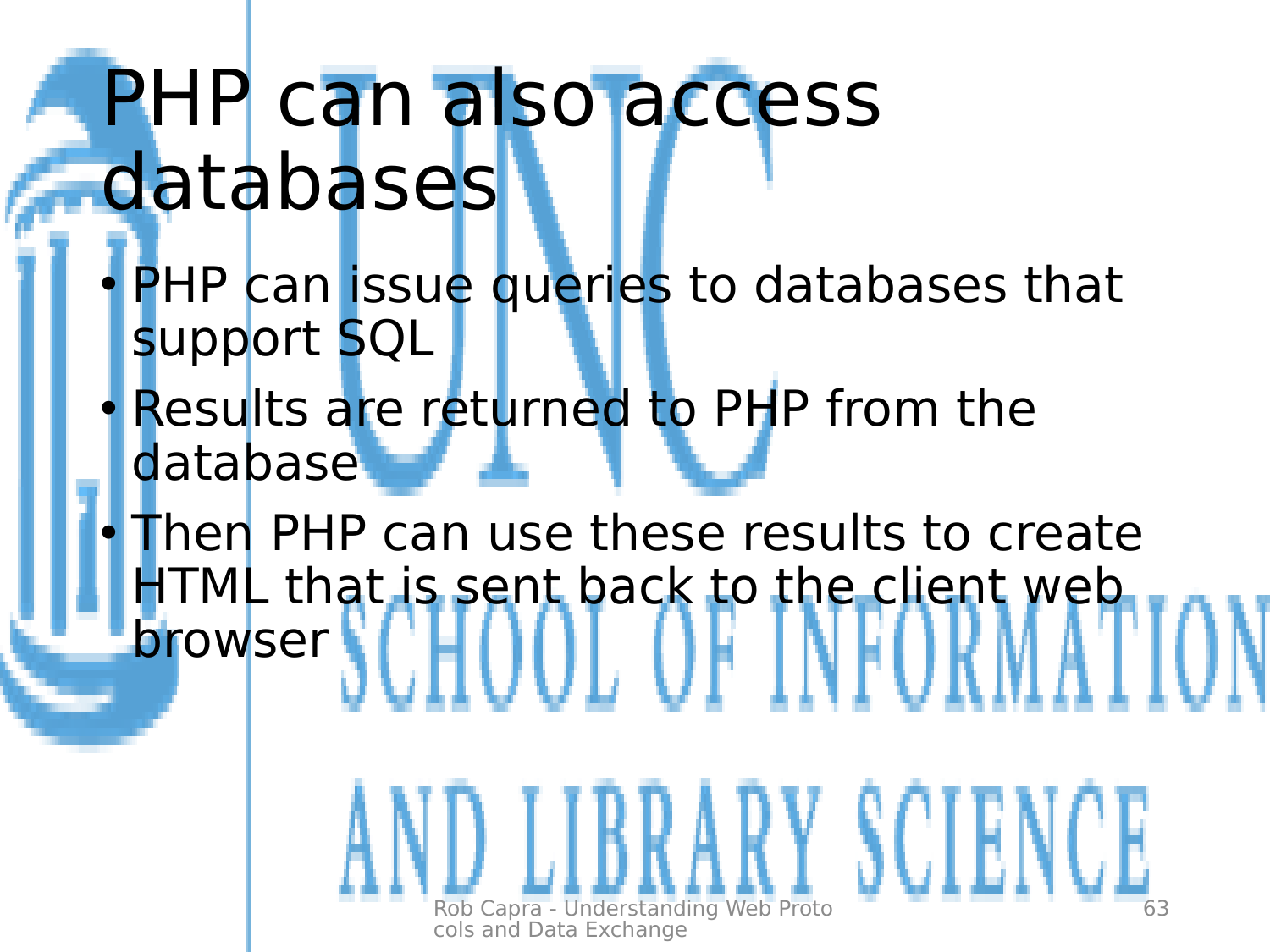

# PHP can also access databases
PHP can issue queries to databases that support SQL
Results are returned to PHP from the database
Then PHP can use these results to create HTML that is sent back to the client web browser
Rob Capra - Understanding Web Protocols and Data Exchange
63